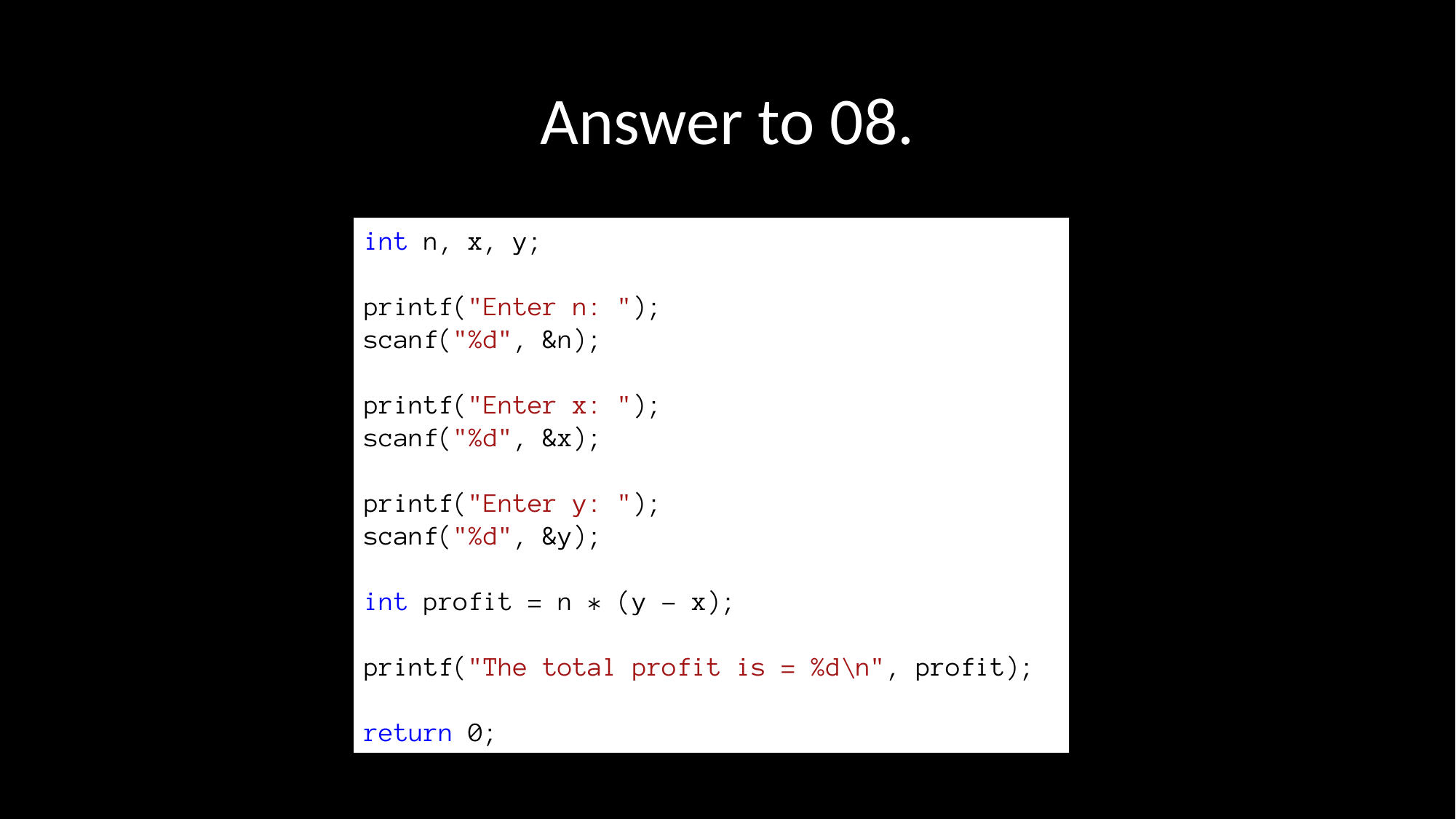

# Answer to 08.

int n, x, y;

printf("Enter n: ");
scanf("%d", &n);

printf("Enter x: ");
scanf("%d", &x);

printf("Enter y: ");
scanf("%d", &y);

int profit = n * (y - x);

printf("The total profit is = %d\n", profit);

return 0;